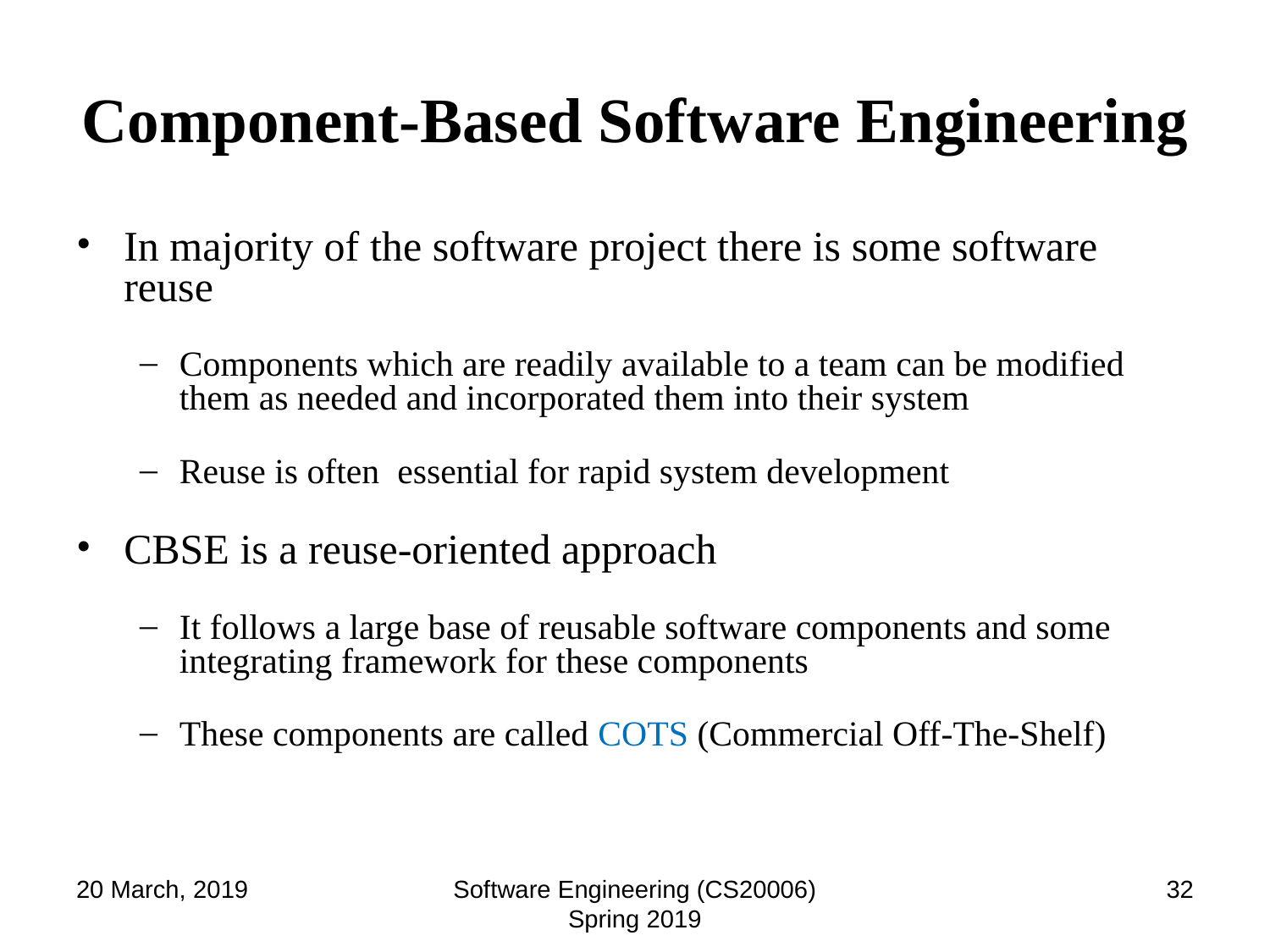

# Component-Based Software Engineering
In majority of the software project there is some software reuse

Components which are readily available to a team can be modified them as needed and incorporated them into their system

Reuse is often  essential for rapid system development

CBSE is a reuse-oriented approach

It follows a large base of reusable software components and some integrating framework for these components

These components are called COTS (Commercial Off-The-Shelf)

20 March, 2019
Software Engineering (CS20006) Spring 2019
32